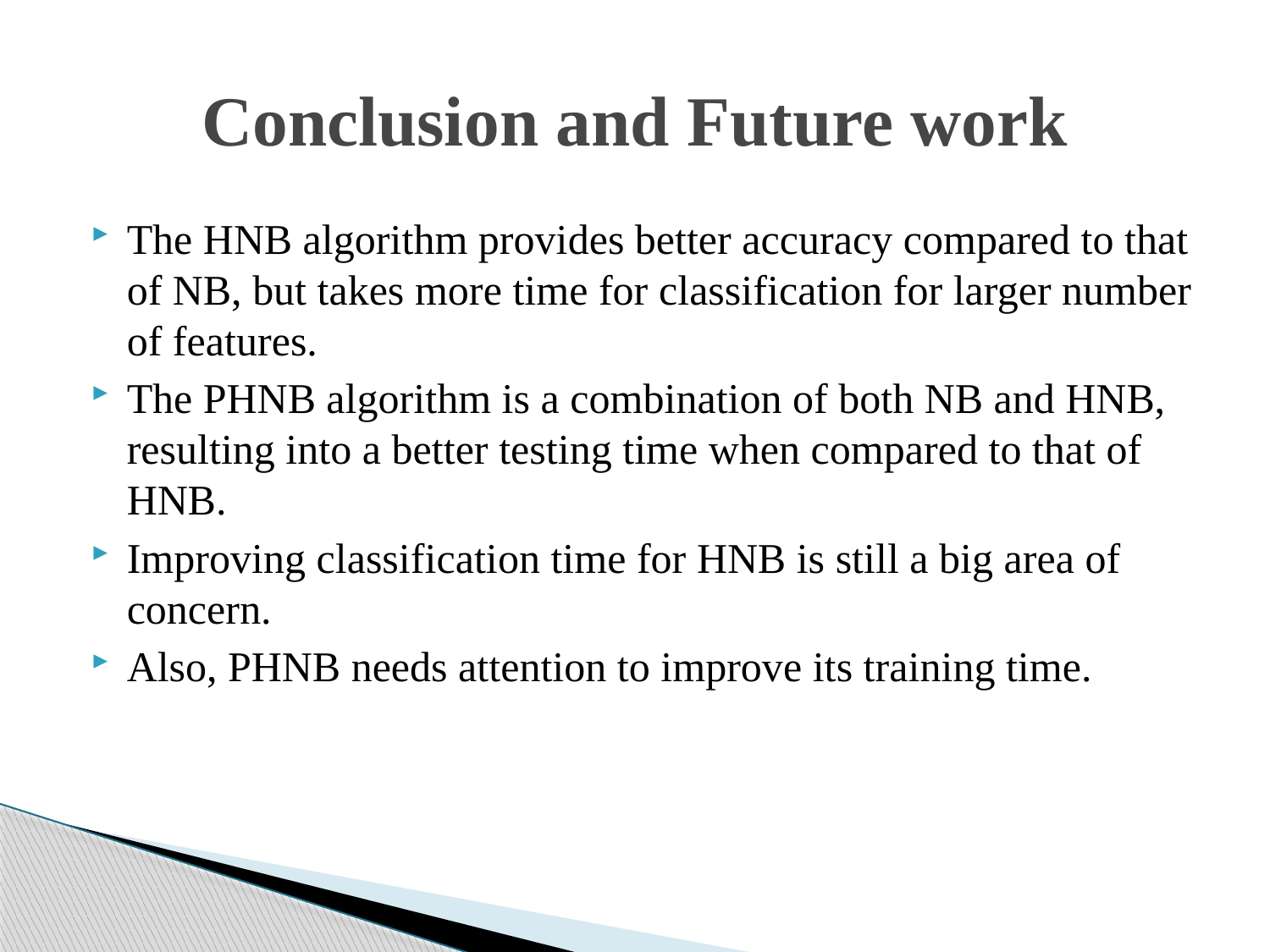

# Conclusion and Future work
The HNB algorithm provides better accuracy compared to that of NB, but takes more time for classification for larger number of features.
The PHNB algorithm is a combination of both NB and HNB, resulting into a better testing time when compared to that of HNB.
Improving classification time for HNB is still a big area of concern.
Also, PHNB needs attention to improve its training time.